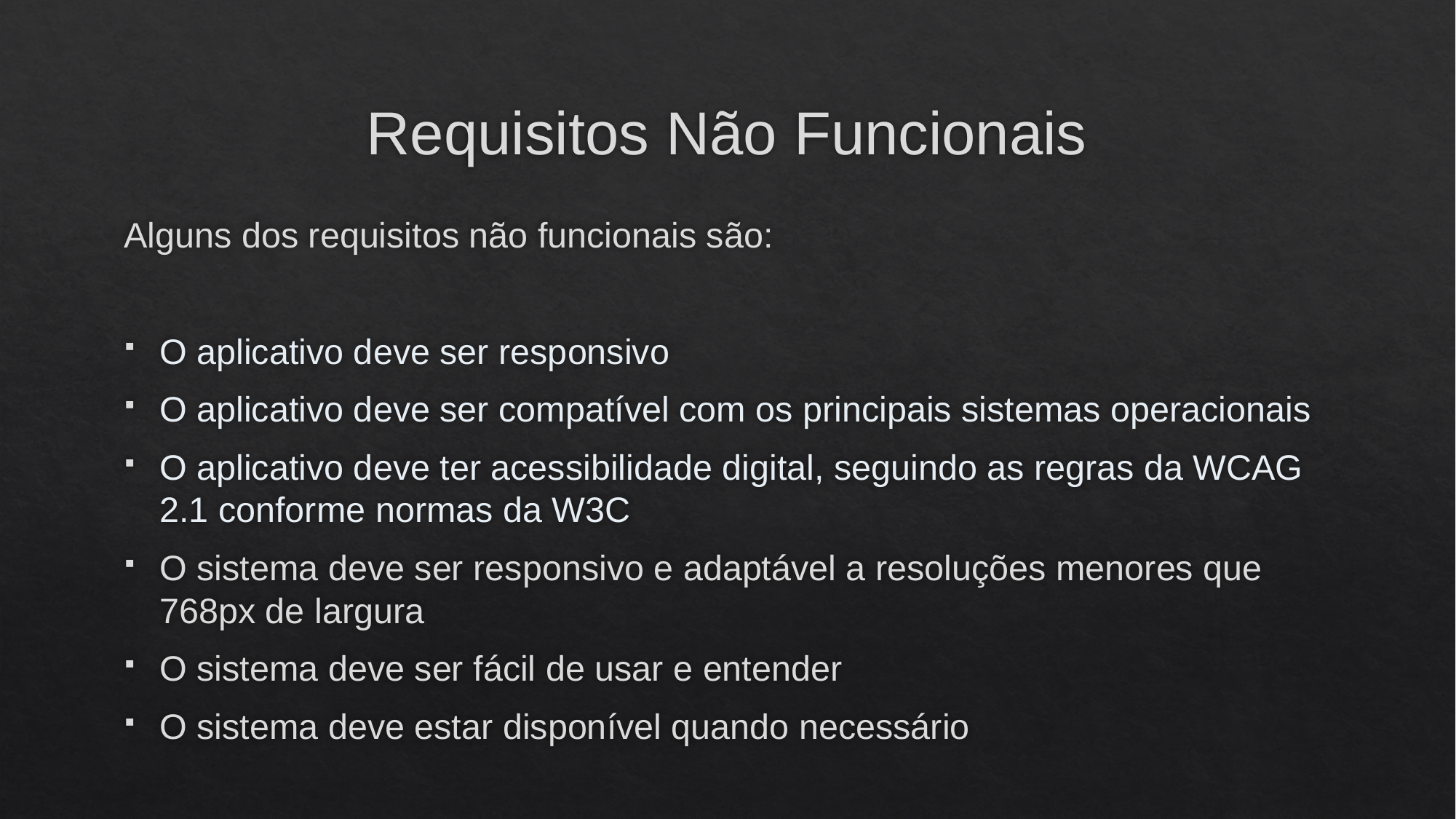

# Requisitos Não Funcionais
Alguns dos requisitos não funcionais são:

O aplicativo deve ser responsivo
O aplicativo deve ser compatível com os principais sistemas operacionais
O aplicativo deve ter acessibilidade digital, seguindo as regras da WCAG 2.1 conforme normas da W3C
O sistema deve ser responsivo e adaptável a resoluções menores que 768px de largura
O sistema deve ser fácil de usar e entender
O sistema deve estar disponível quando necessário